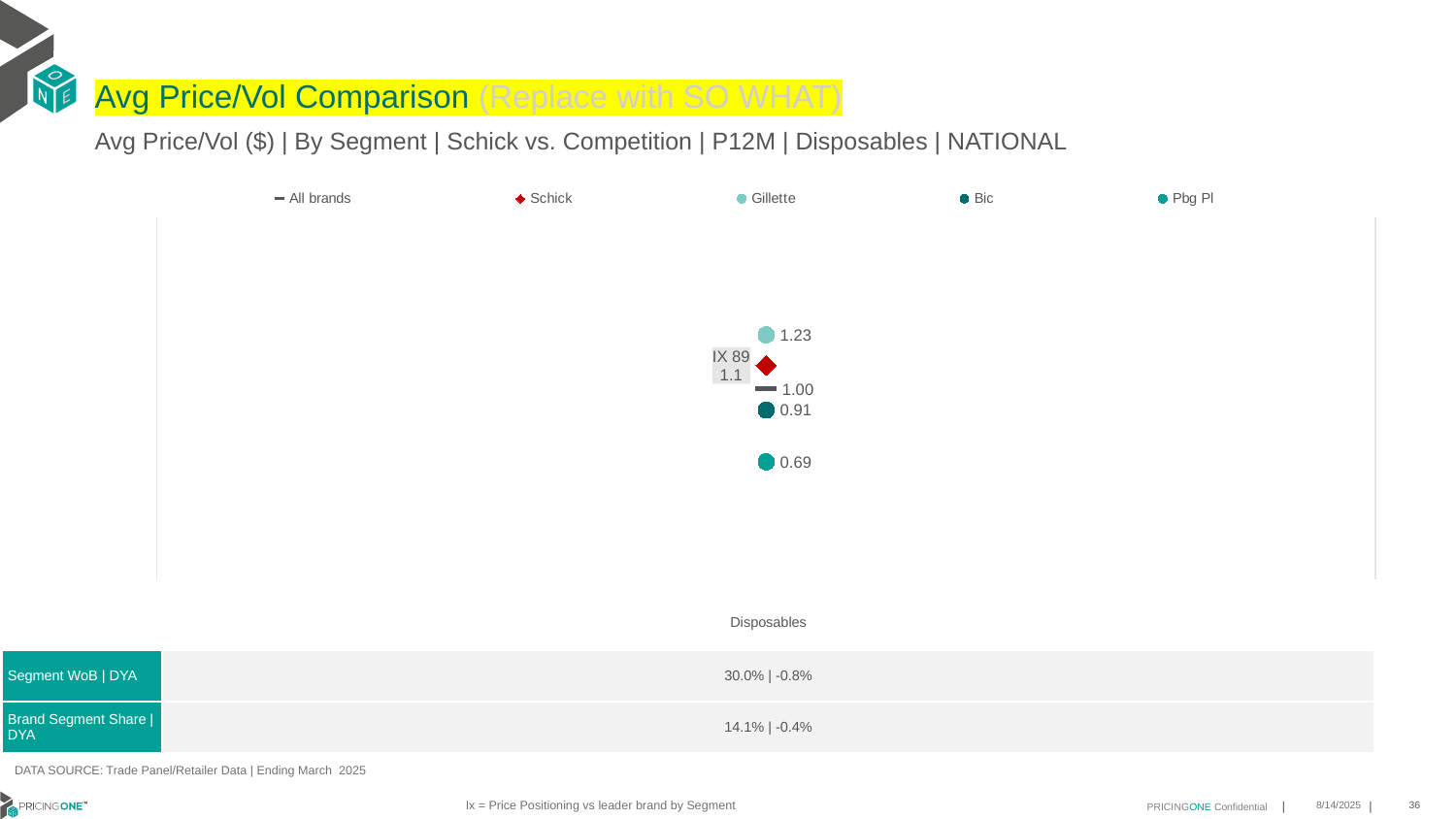

# Avg Price/Vol Comparison (Replace with SO WHAT)
Avg Price/Vol ($) | By Segment | Schick vs. Competition | P12M | Disposables | NATIONAL

### Chart

| Category | All brands | Schick | Gillette | Bic | Pbg Pl |
|---|---|---|---|---|---|
| IX 89 | 1.0 | 1.1 | 1.23 | 0.91 | 0.69 |
|  | Disposables |
| --- | --- |
| Segment WoB | DYA | 30.0% | -0.8% |
| Brand Segment Share | DYA | 14.1% | -0.4% |
DATA SOURCE: Trade Panel/Retailer Data | Ending March  2025
Ix = Price Positioning vs leader brand by Segment
8/14/2025
36